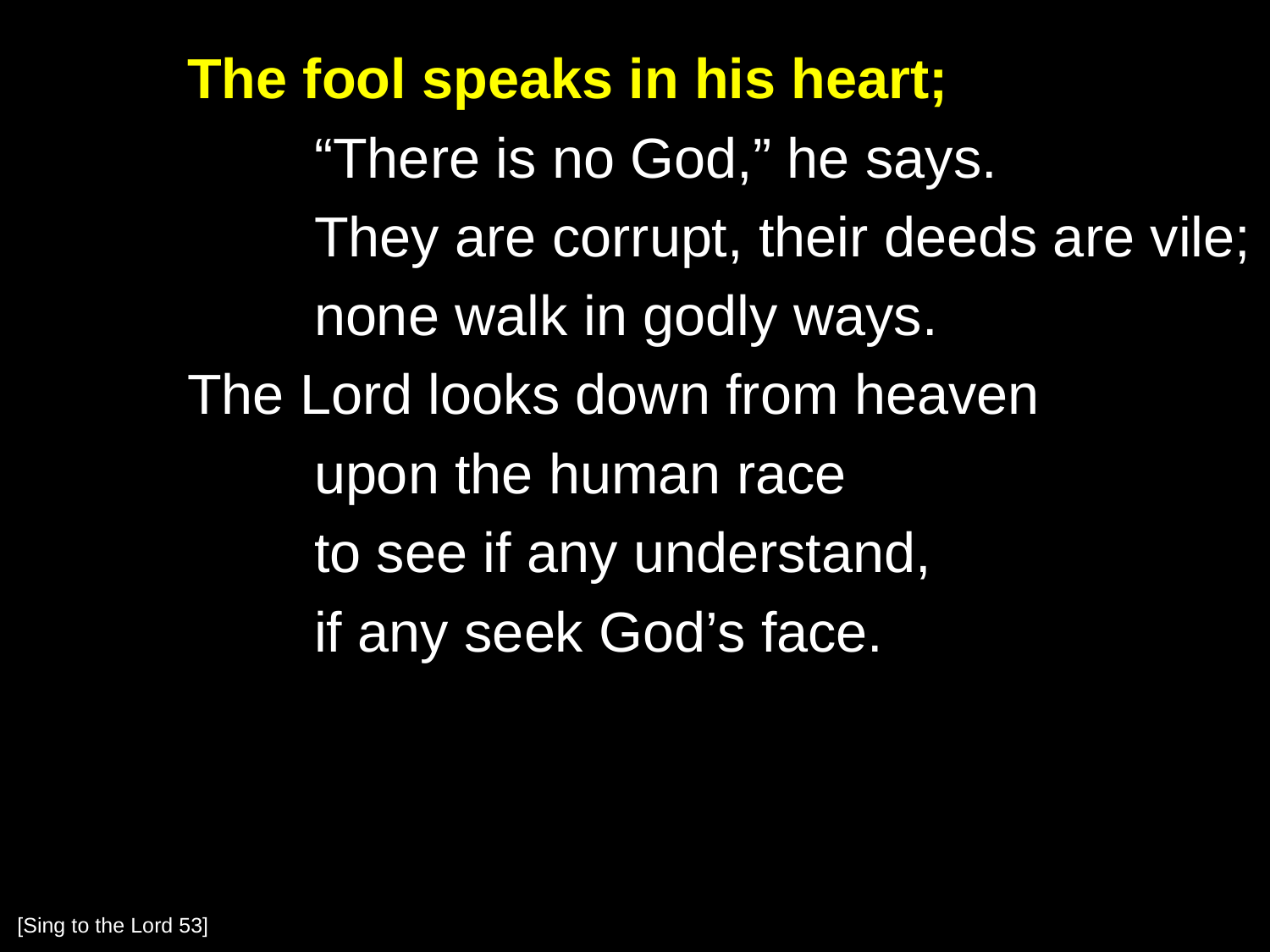

The fool speaks in his heart;
		“There is no God,” he says.
		They are corrupt, their deeds are vile;
		none walk in godly ways.
	The Lord looks down from heaven
		upon the human race
		to see if any understand,
		if any seek God’s face.
[Sing to the Lord 53]